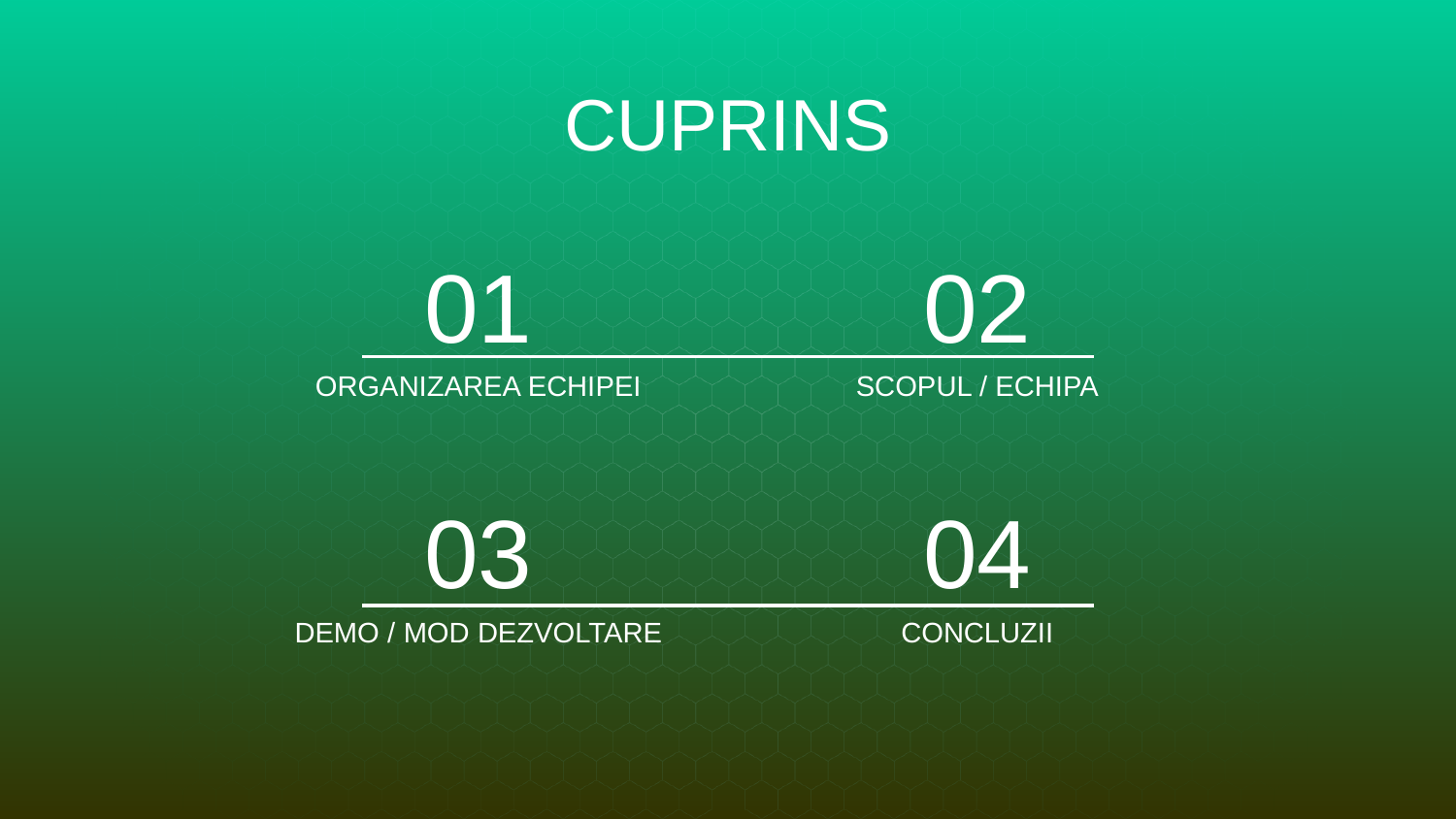

CUPRINS
01
02
# ORGANIZAREA ECHIPEI
SCOPUL / ECHIPA
03
04
DEMO / MOD DEZVOLTARE
CONCLUZII